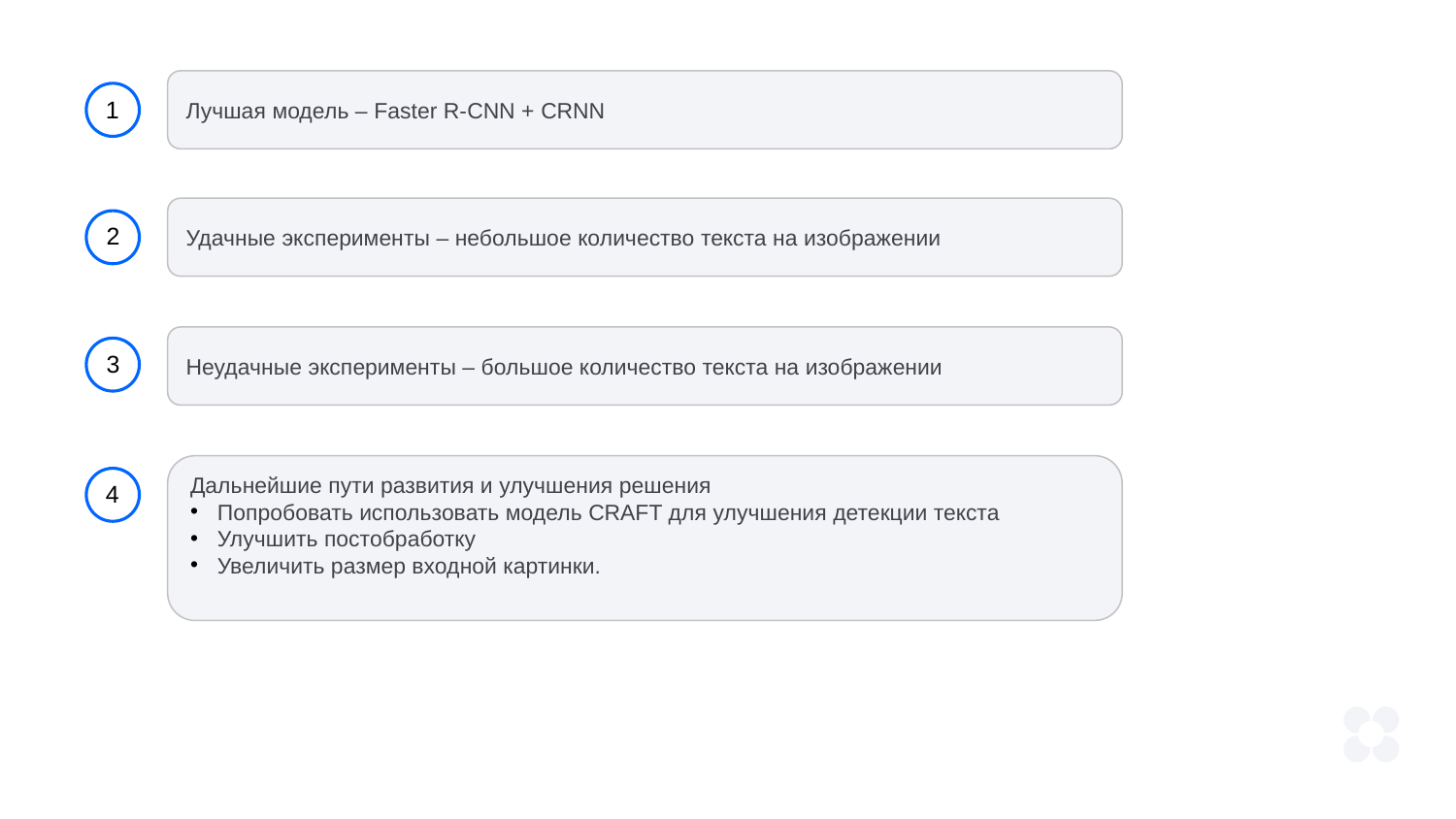

Лучшая модель – Faster R-CNN + CRNN

1
Удачные эксперименты – небольшое количество текста на изображении

2
Неудачные эксперименты – большое количество текста на изображении

3
Дальнейшие пути развития и улучшения решения
Попробовать использовать модель CRAFT для улучшения детекции текста
Улучшить постобработку
Увеличить размер входной картинки.

4